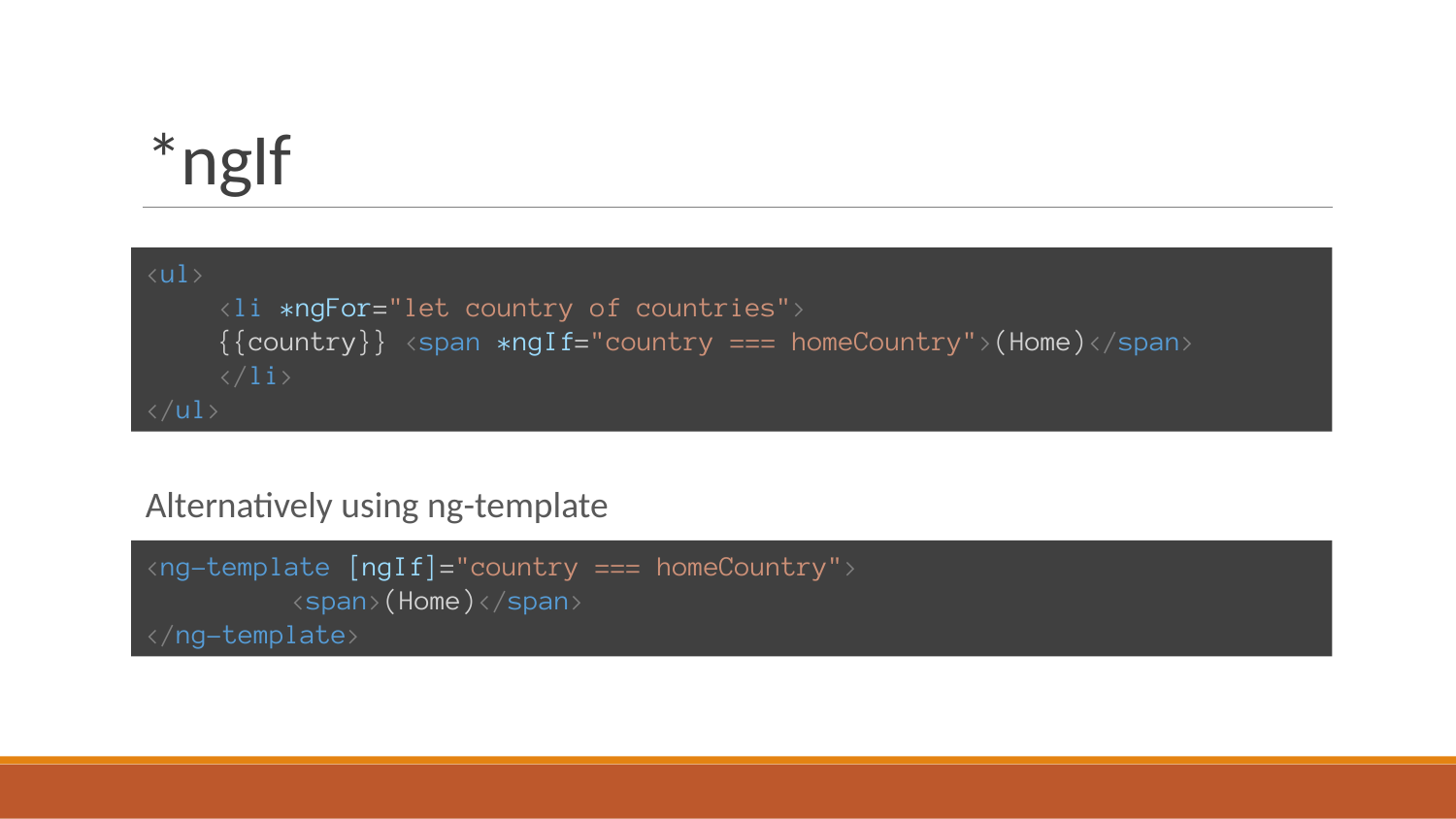

# *ngIf
<ul>
<li *ngFor="let country of countries">
{{country}} <span *ngIf="country === homeCountry">(Home)</span>
</li>
</ul>
Alternatively using ng-template
<ng-template [ngIf]="country === homeCountry">
	<span>(Home)</span>
</ng-template>​